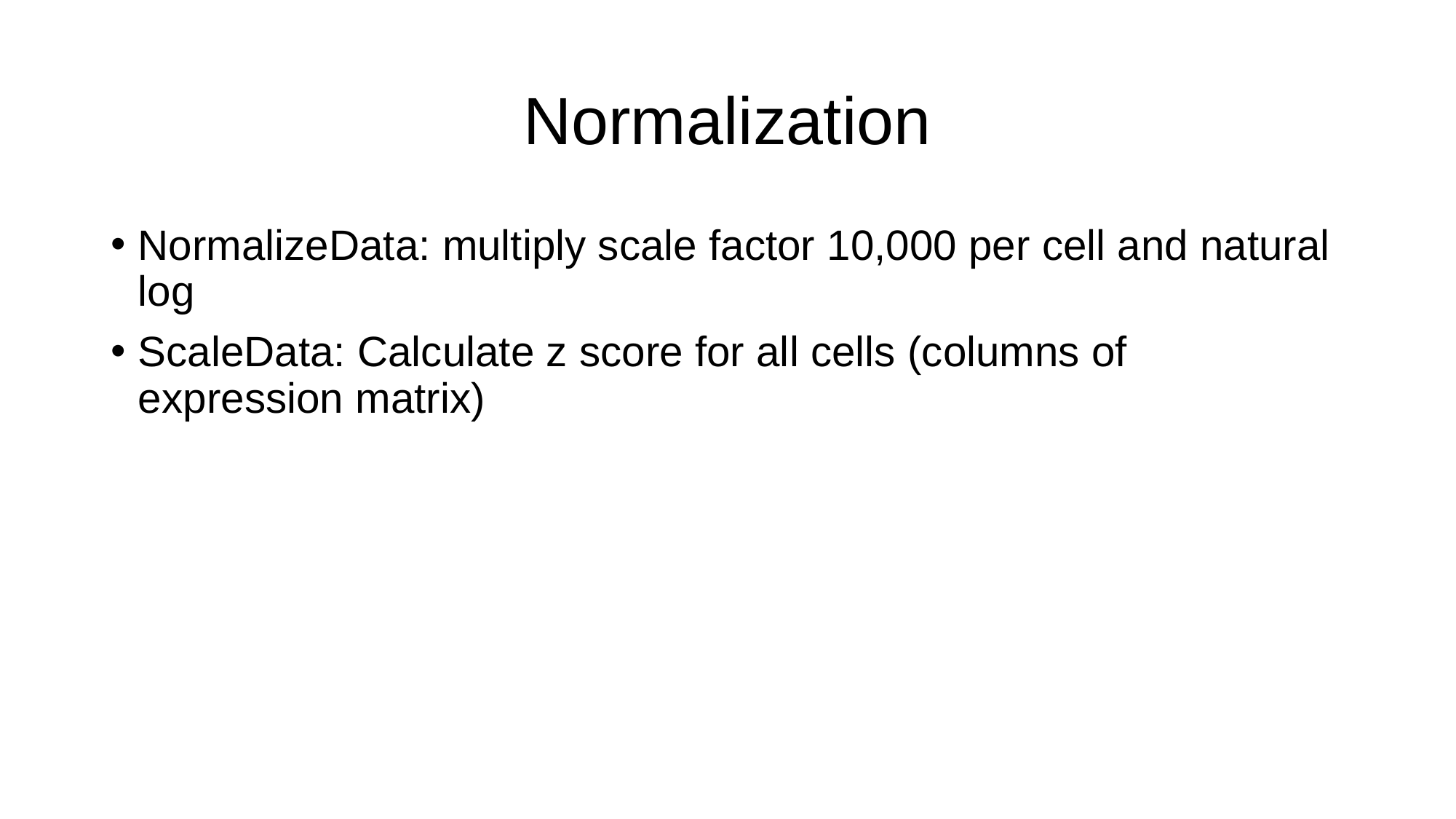

# Normalization
NormalizeData: multiply scale factor 10,000 per cell and natural log
ScaleData: Calculate z score for all cells (columns of expression matrix)